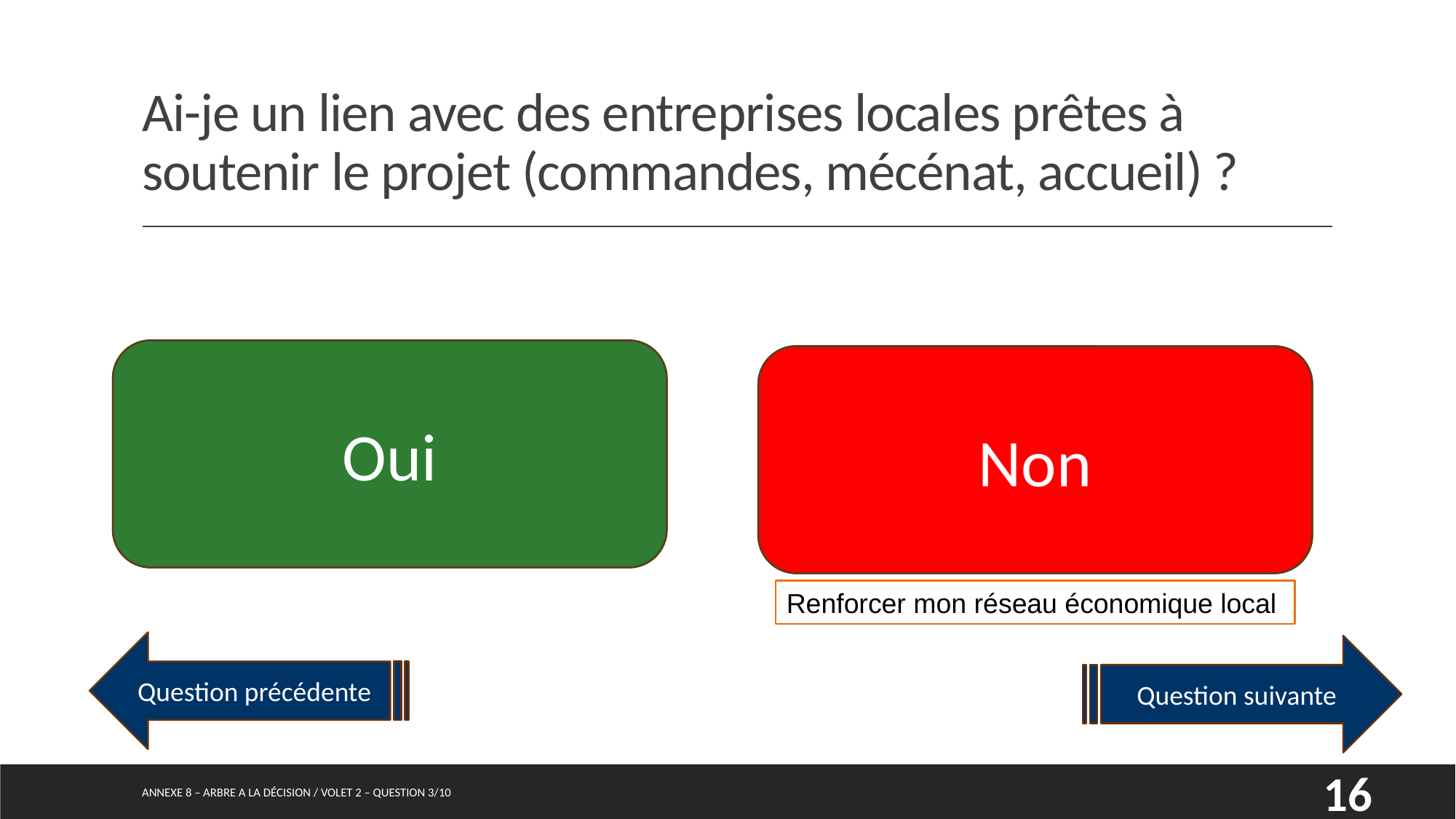

# Ai-je un lien avec des entreprises locales prêtes à soutenir le projet (commandes, mécénat, accueil) ?
Oui
Oui
Non
Non
Renforcer mon réseau économique local
Question précédente
Question suivante
Annexe 8 – arbre a la décision / Volet 2 – Question 3/10
16